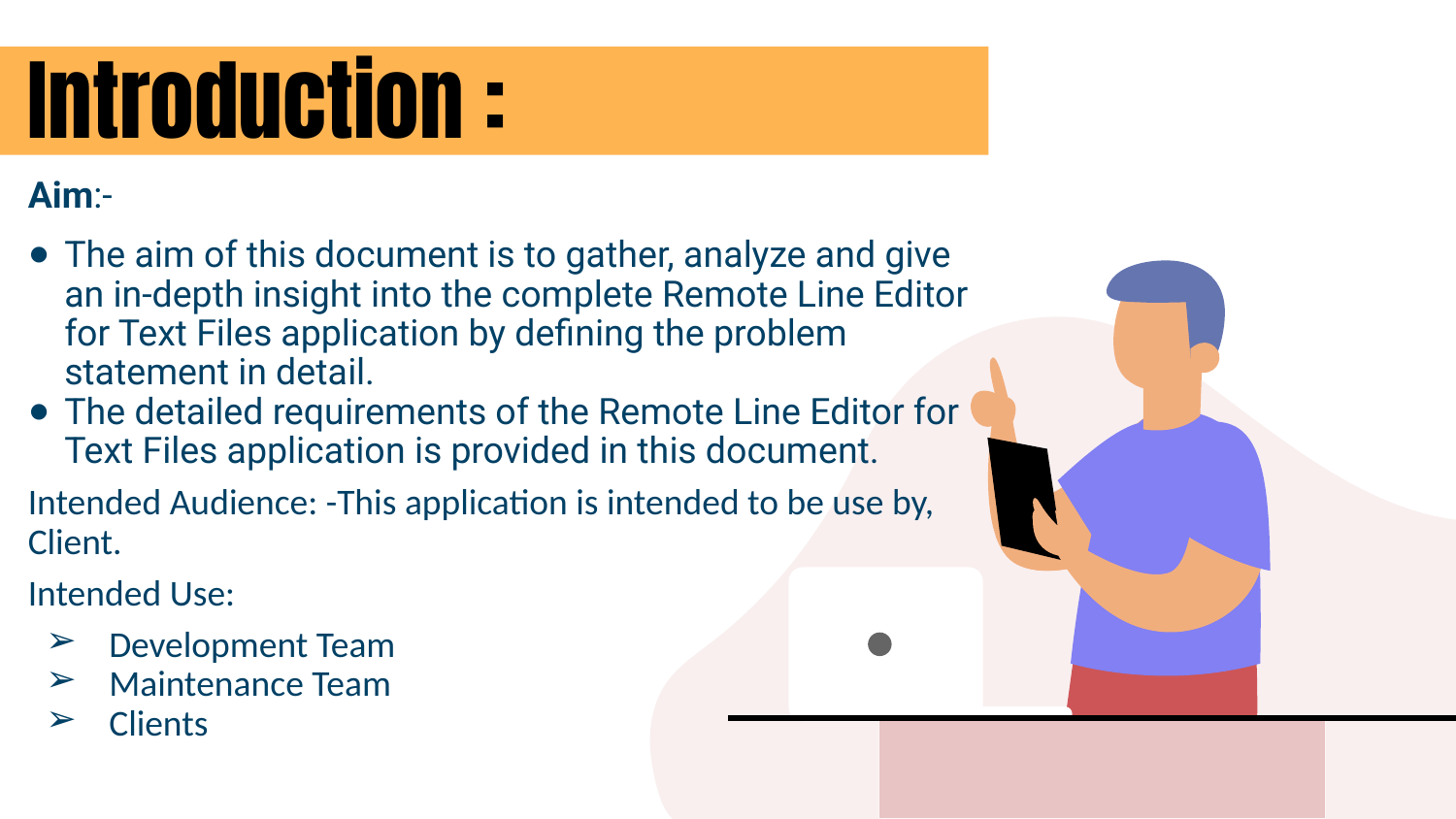

# Introduction :

Aim:-
The aim of this document is to gather, analyze and give an in-depth insight into the complete Remote Line Editor for Text Files application by defining the problem statement in detail.
The detailed requirements of the Remote Line Editor for Text Files application is provided in this document.
Intended Audience: -This application is intended to be use by,    Client.
Intended Use:
 Development Team
 Maintenance Team
 Clients